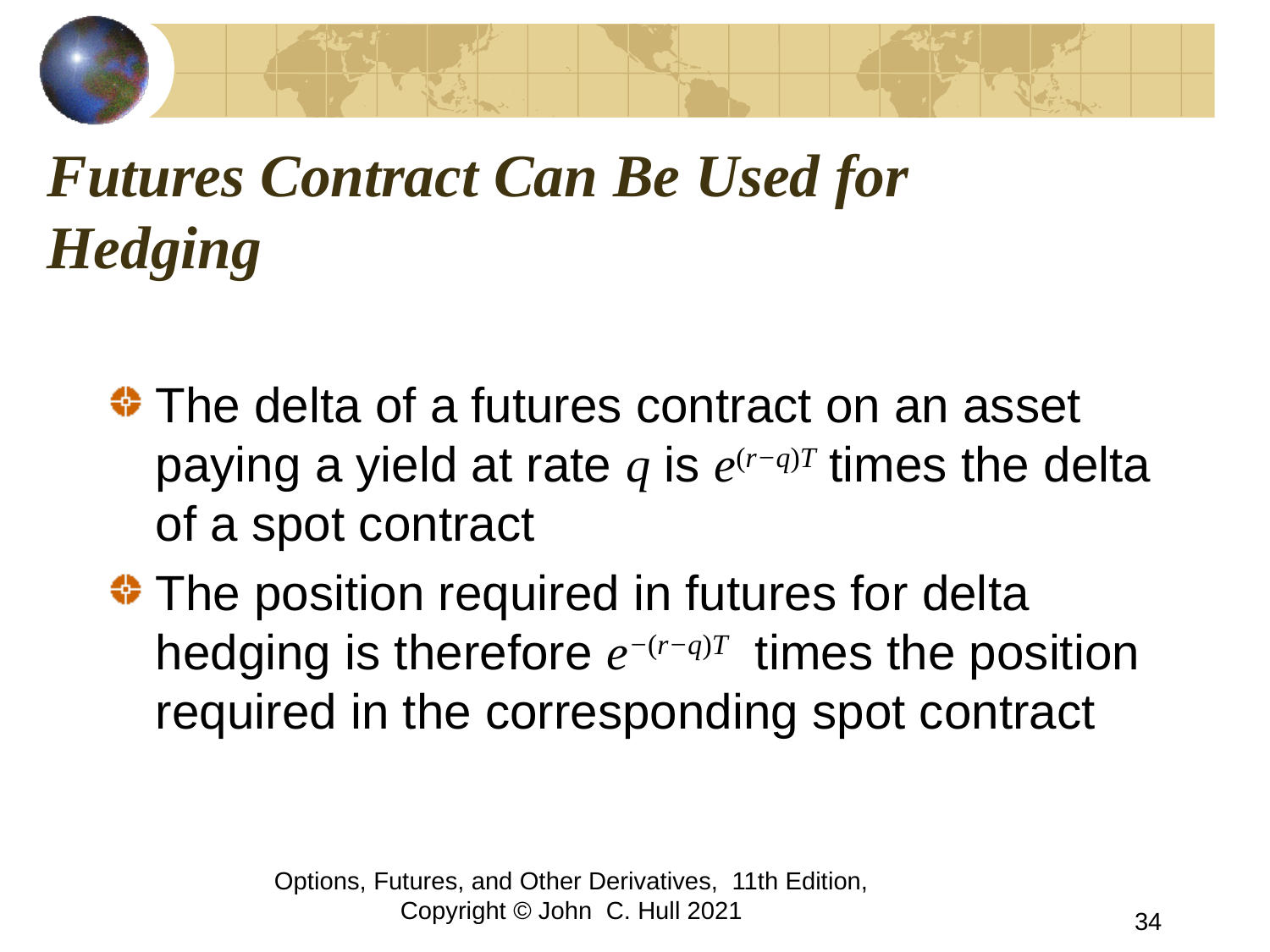

# Futures Contract Can Be Used for Hedging

The delta of a futures contract on an asset paying a yield at rate q is e(r−q)T times the delta of a spot contract
The position required in futures for delta hedging is therefore e−(r−q)T  times the position required in the corresponding spot contract

Options, Futures, and Other Derivatives,  11th Edition, Copyright © John  C. Hull 2021
34